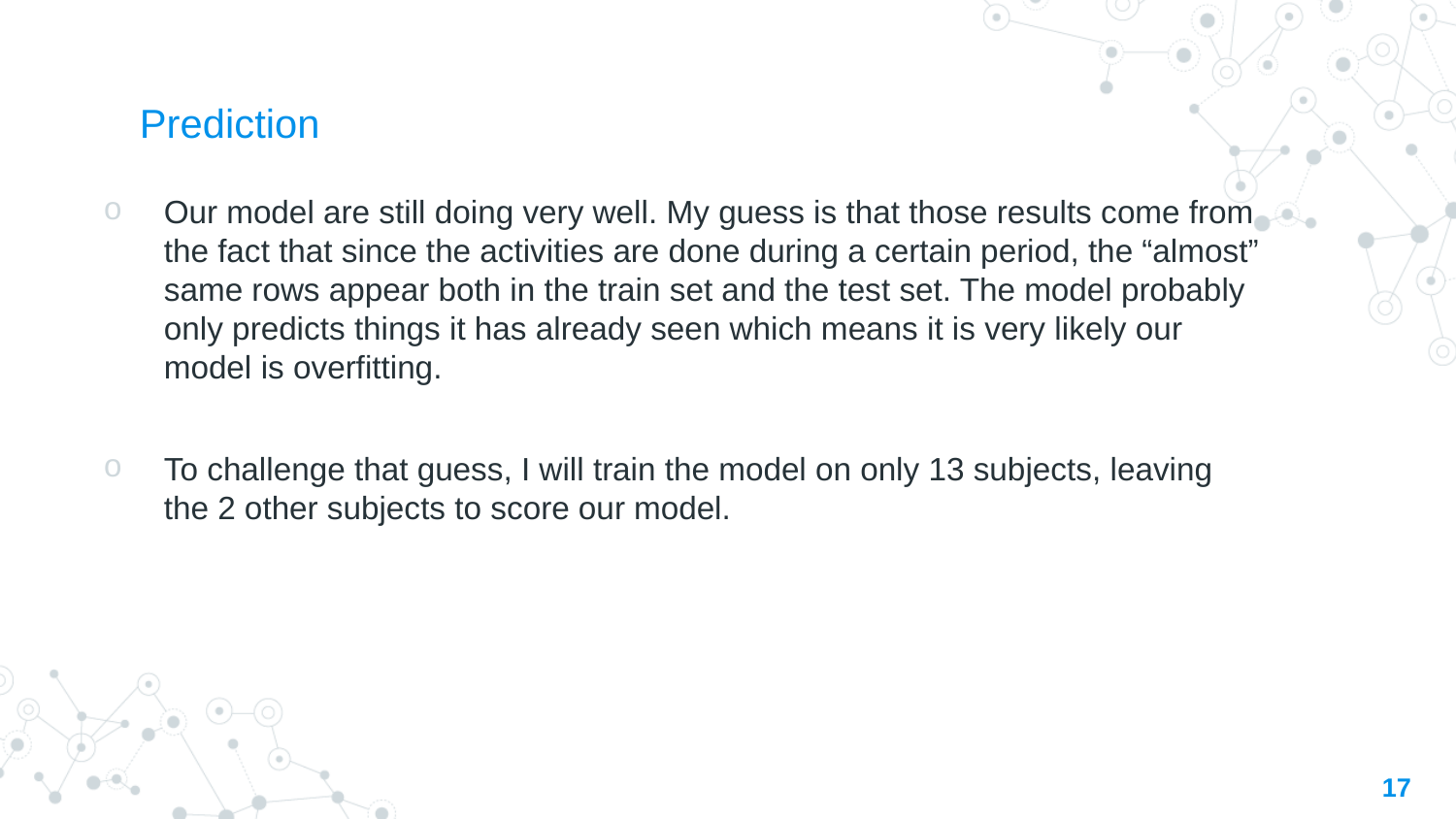

# Prediction
Our model are still doing very well. My guess is that those results come from the fact that since the activities are done during a certain period, the “almost” same rows appear both in the train set and the test set. The model probably only predicts things it has already seen which means it is very likely our model is overfitting.

To challenge that guess, I will train the model on only 13 subjects, leaving the 2 other subjects to score our model.
17